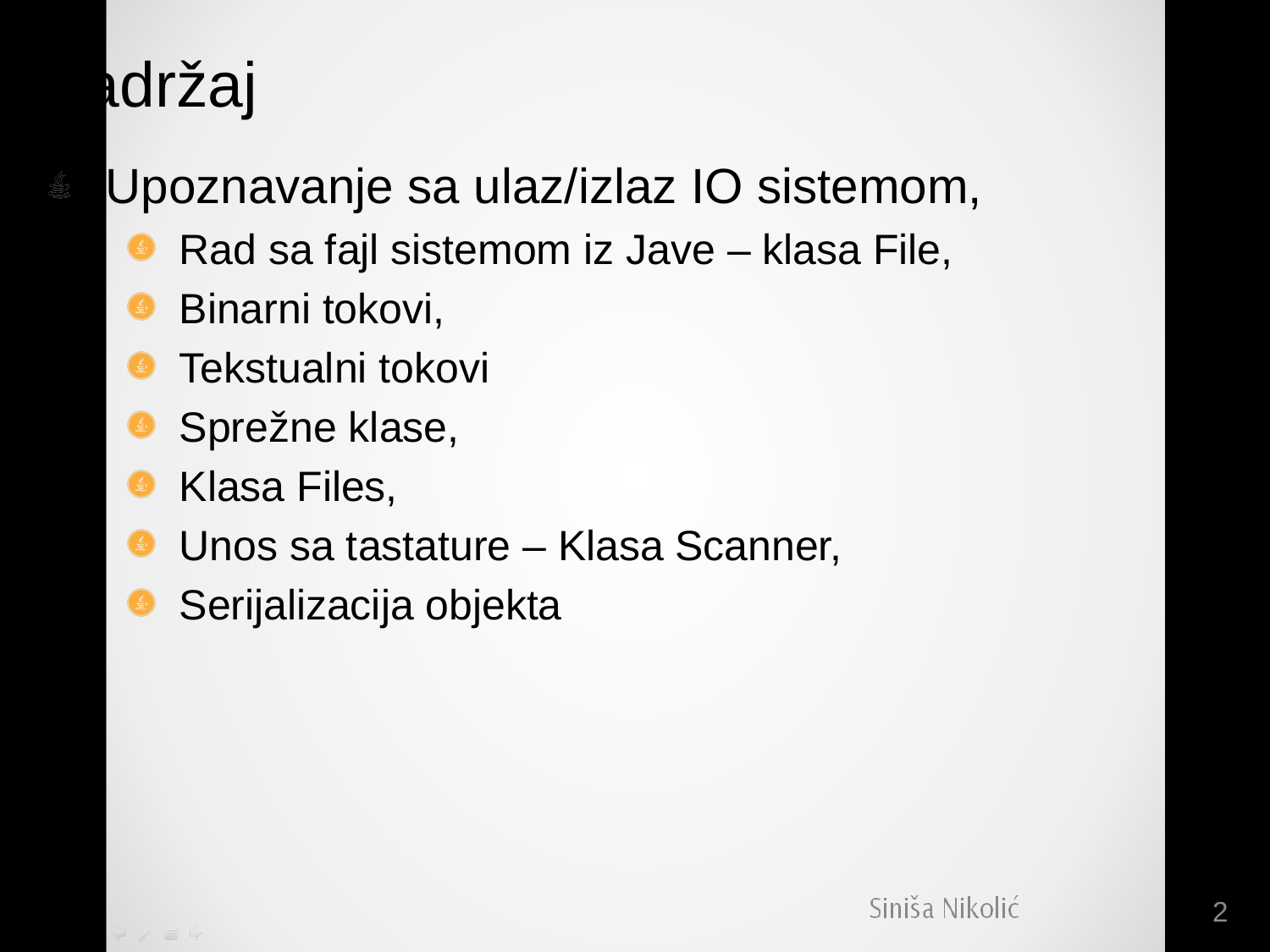

# Sadržaj
Upoznavanje sa ulaz/izlaz IO sistemom,
Rad sa fajl sistemom iz Jave – klasa File,
Binarni tokovi,
Tekstualni tokovi
Sprežne klase,
Klasa Files,
Unos sa tastature – Klasa Scanner,
Serijalizacija objekta
2